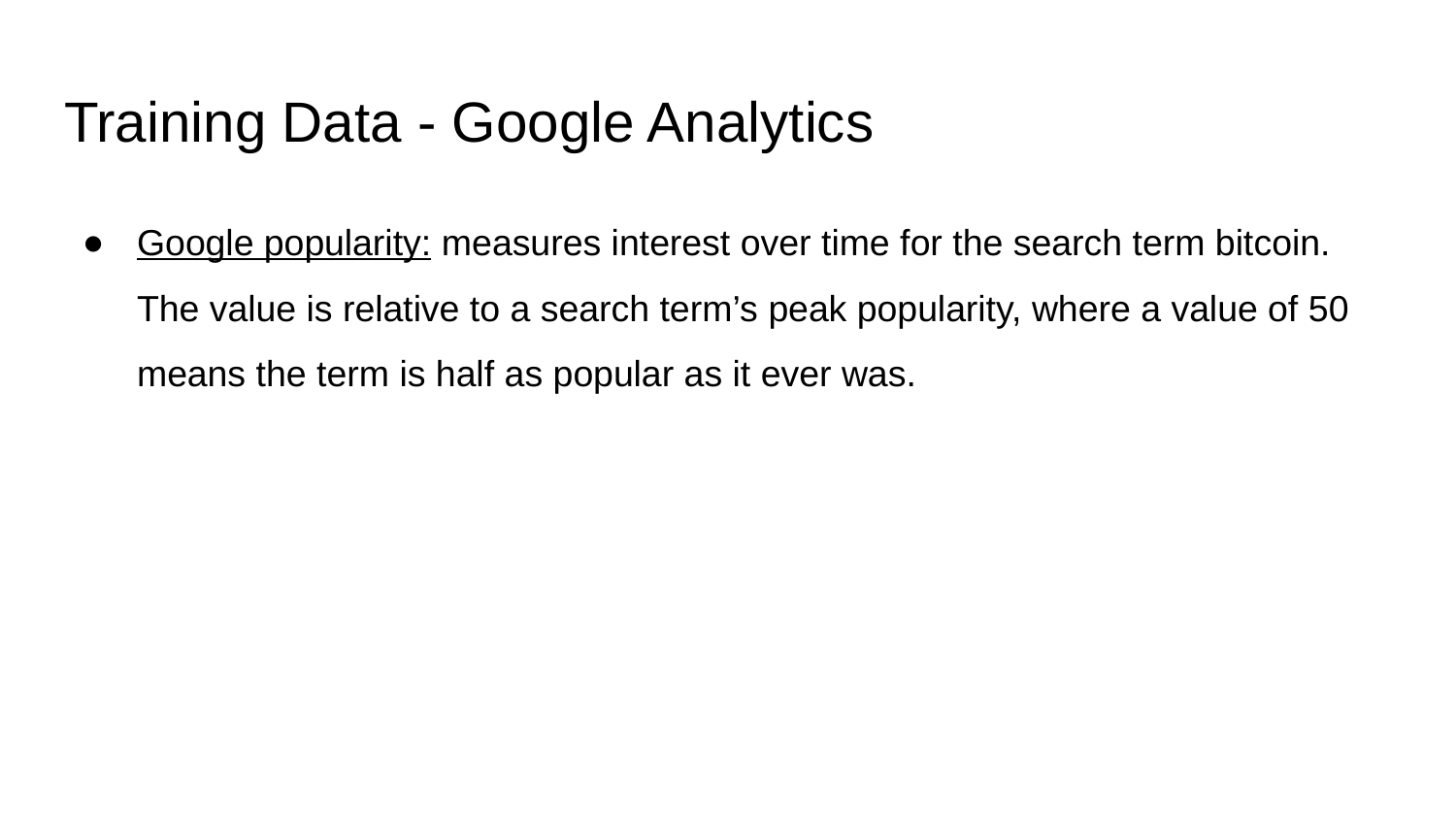

# Training Data - Google Analytics
Google popularity: measures interest over time for the search term bitcoin. The value is relative to a search term’s peak popularity, where a value of 50 means the term is half as popular as it ever was.